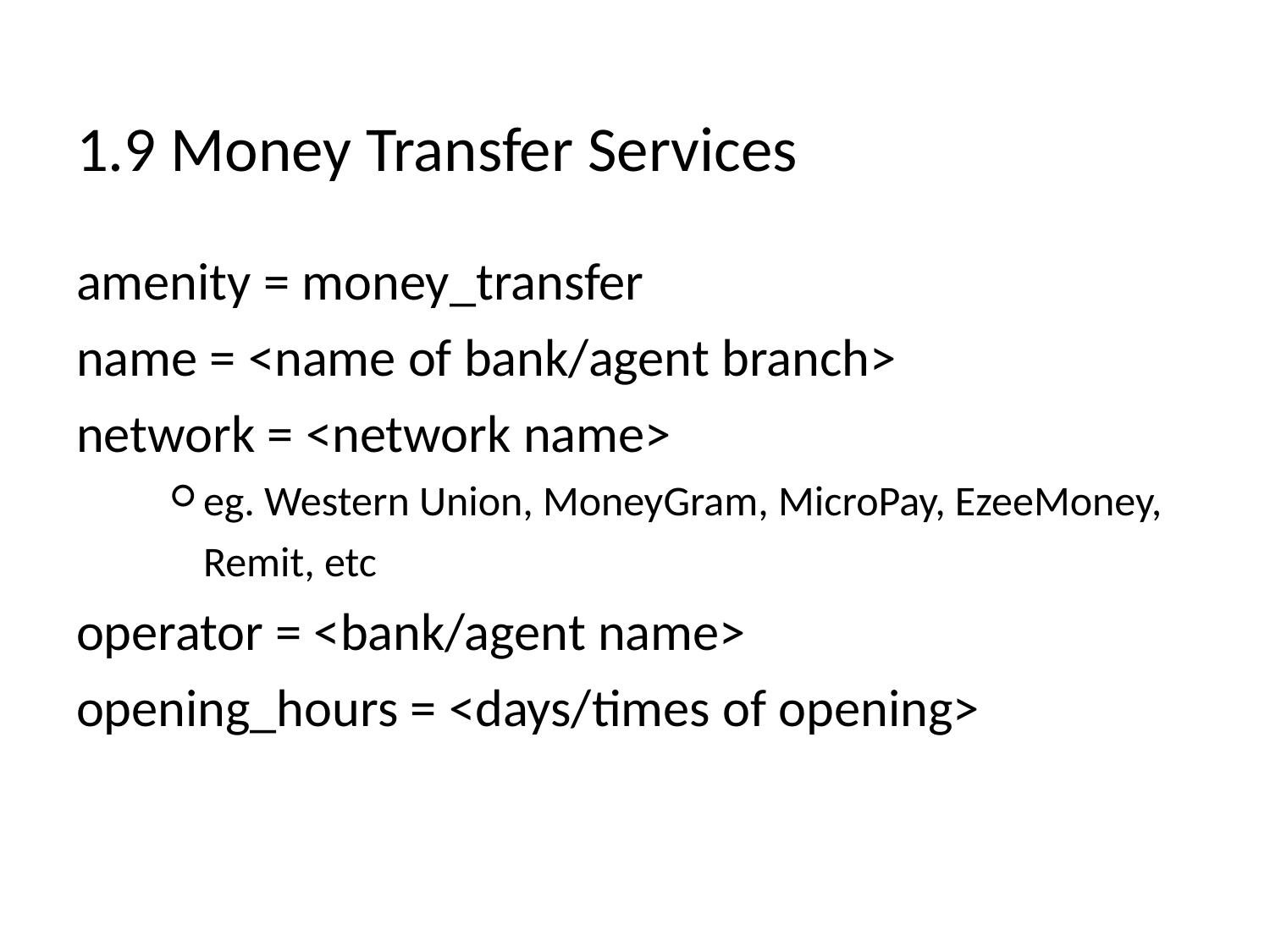

# 1.9 Money Transfer Services
amenity = money_transfer
name = <name of bank/agent branch>
network = <network name>
eg. Western Union, MoneyGram, MicroPay, EzeeMoney, Remit, etc
operator = <bank/agent name>
opening_hours = <days/times of opening>